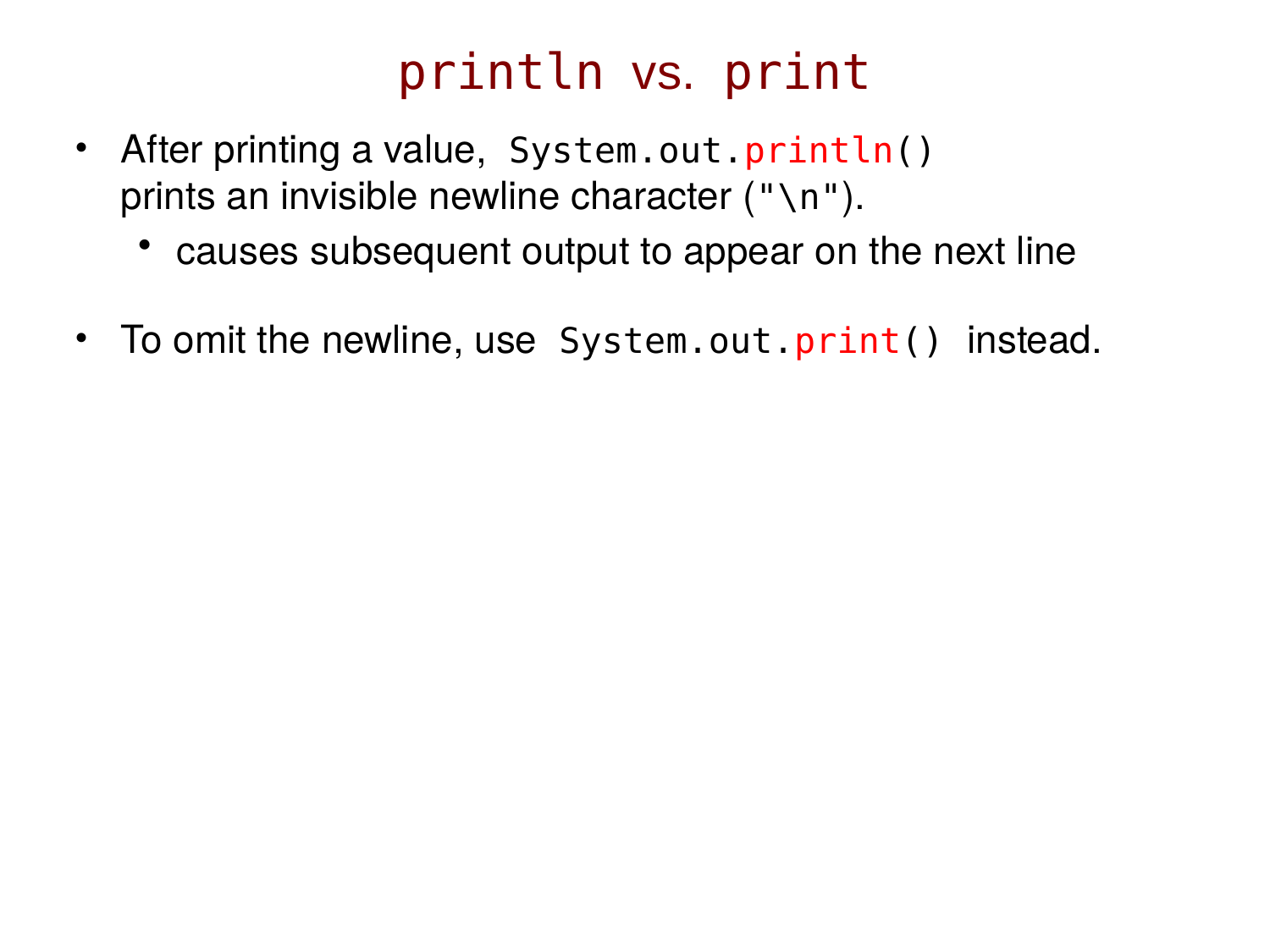

# println  vs.  print
After printing a value,  System.out.println()
prints an invisible newline character ("\n").
causes subsequent output to appear on the next line
To omit the newline, use  System.out.print() instead.